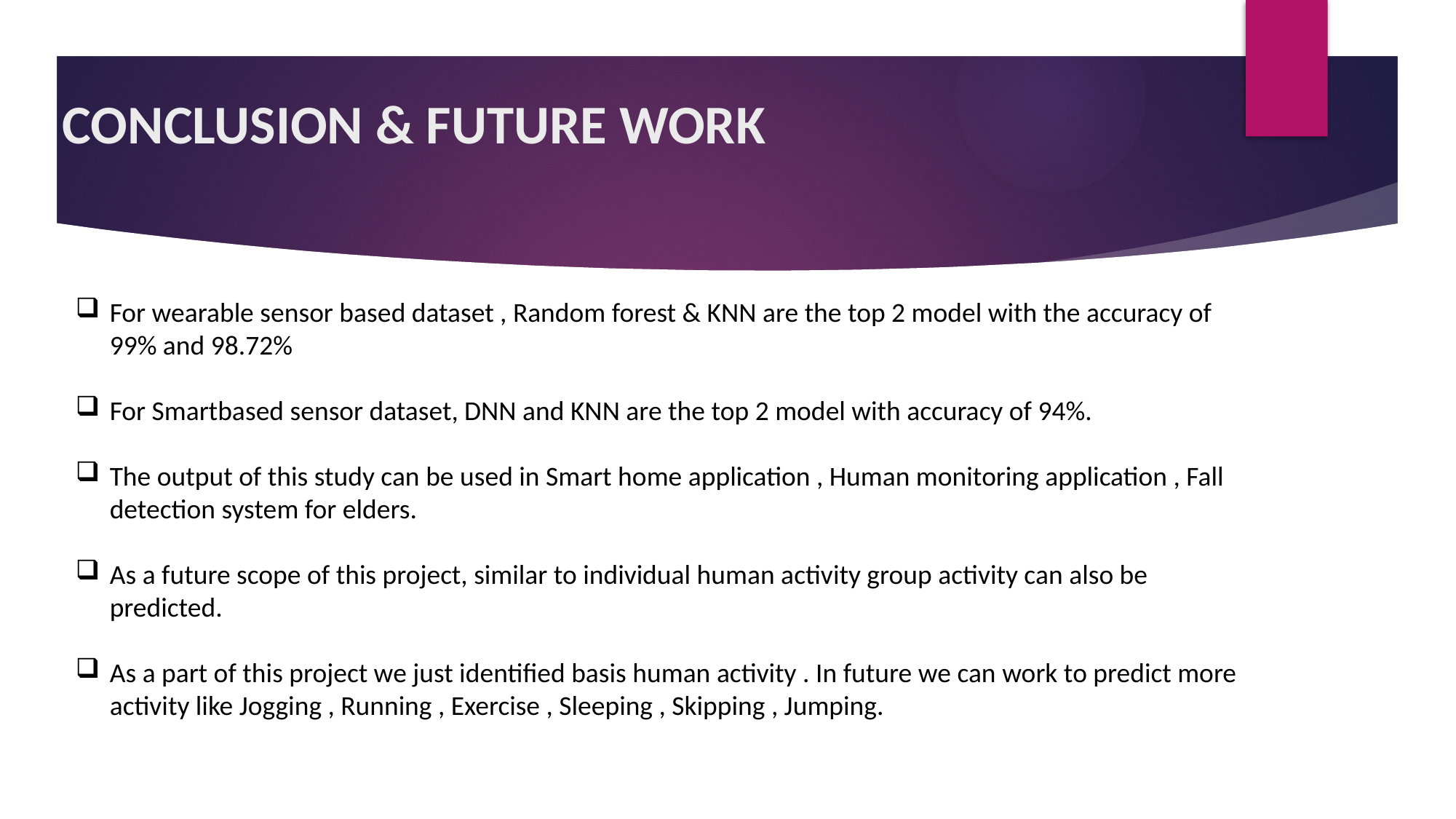

# CONCLUSION & FUTURE WORK
For wearable sensor based dataset , Random forest & KNN are the top 2 model with the accuracy of 99% and 98.72%

For Smartbased sensor dataset, DNN and KNN are the top 2 model with accuracy of 94%.

The output of this study can be used in Smart home application , Human monitoring application , Fall detection system for elders.

As a future scope of this project, similar to individual human activity group activity can also be predicted.

As a part of this project we just identified basis human activity . In future we can work to predict more activity like Jogging , Running , Exercise , Sleeping , Skipping , Jumping.